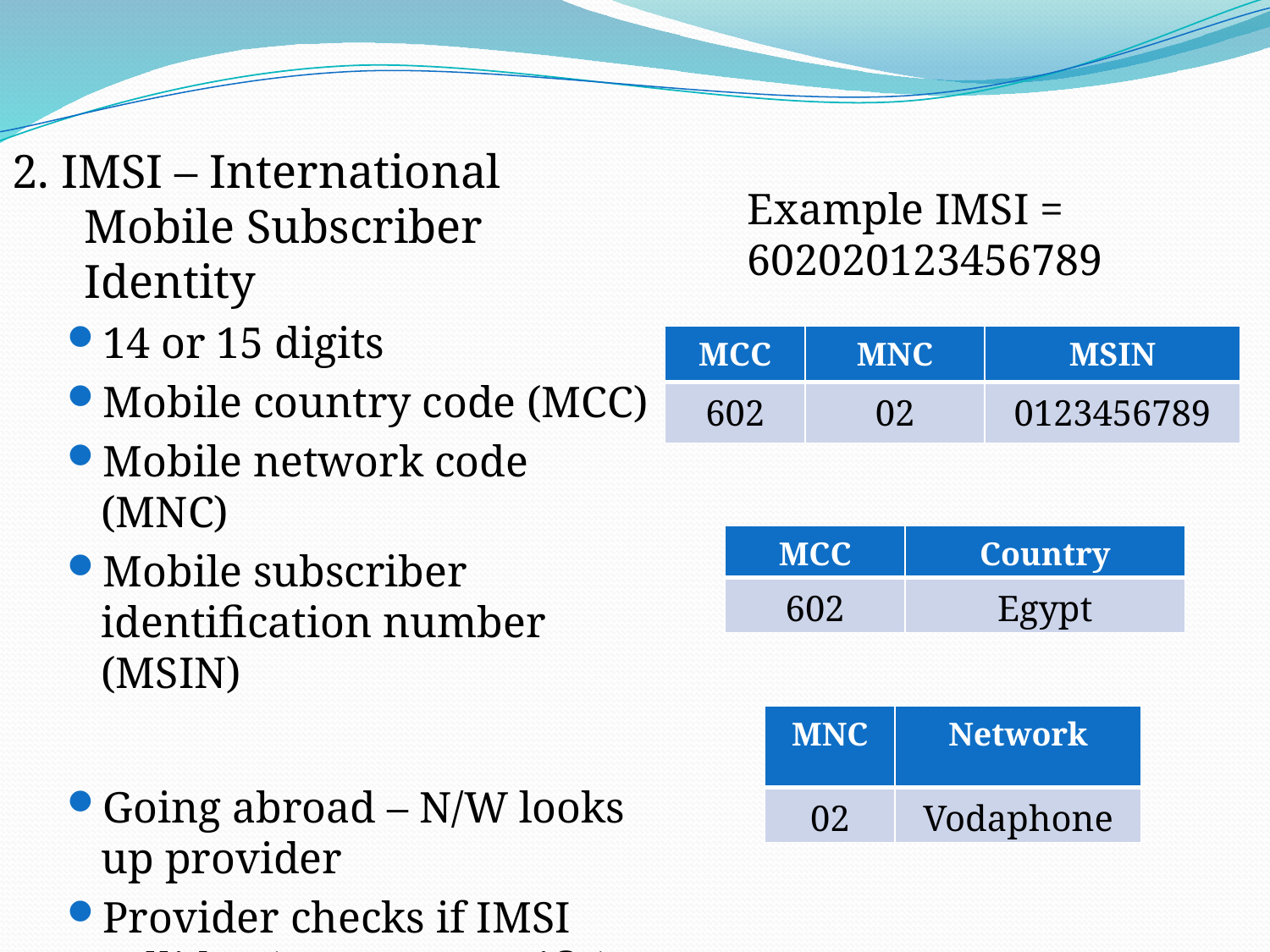

2. IMSI – International Mobile Subscriber Identity
14 or 15 digits
Mobile country code (MCC)
Mobile network code (MNC)
Mobile subscriber identification number (MSIN)

Going abroad – N/W looks up provider
Provider checks if IMSI collides (country specific)
Gives Temporary IMSI

Example IMSI = 602020123456789
| MCC | MNC | MSIN |
| --- | --- | --- |
| 602 | 02 | 0123456789 |
| MCC | Country |
| --- | --- |
| 602 | Egypt |
| MNC | Network |
| --- | --- |
| 02 | Vodaphone |